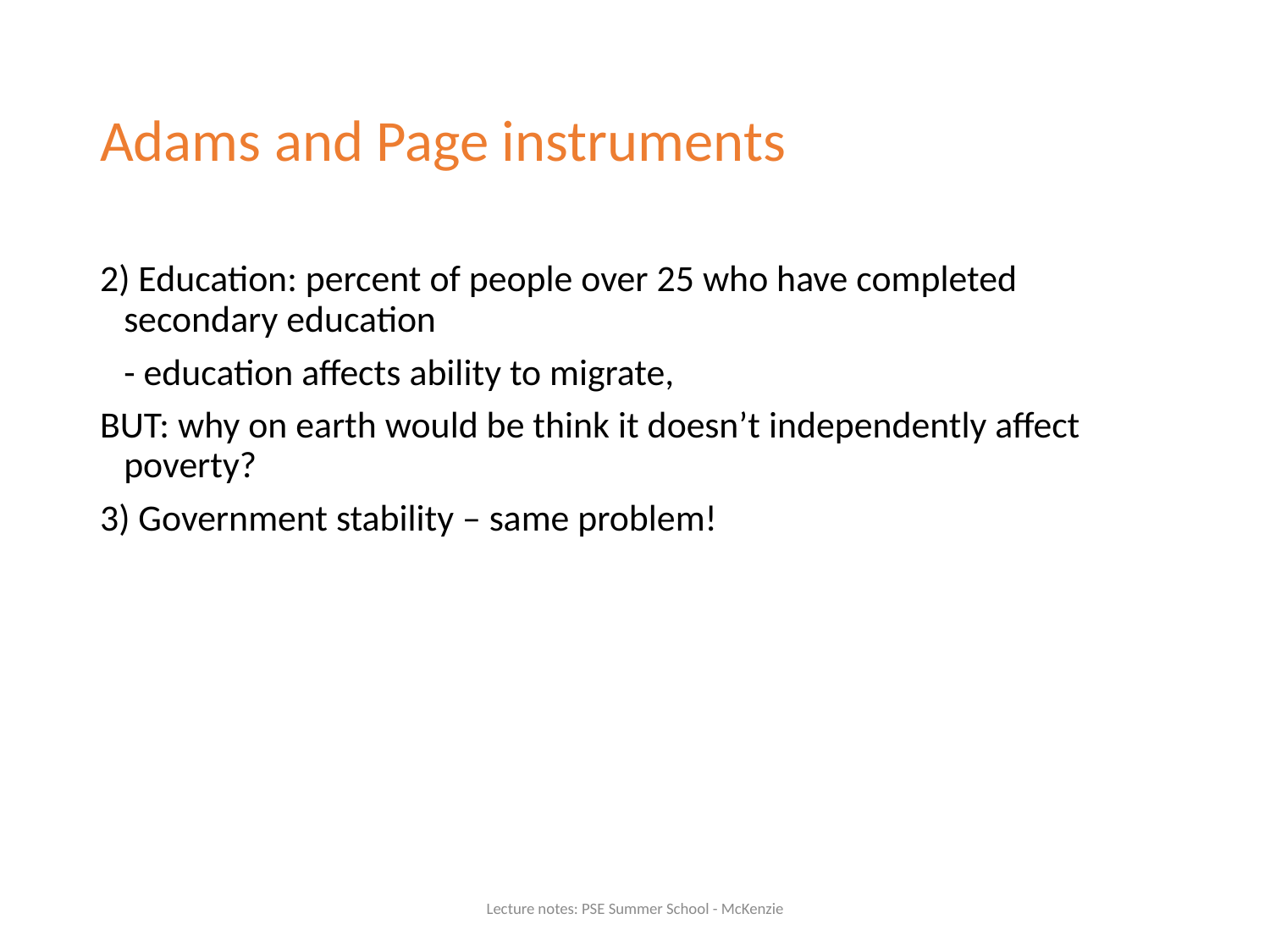

# Adams and Page instruments
2) Education: percent of people over 25 who have completed secondary education
	- education affects ability to migrate,
BUT: why on earth would be think it doesn’t independently affect poverty?
3) Government stability – same problem!
Lecture notes: PSE Summer School - McKenzie